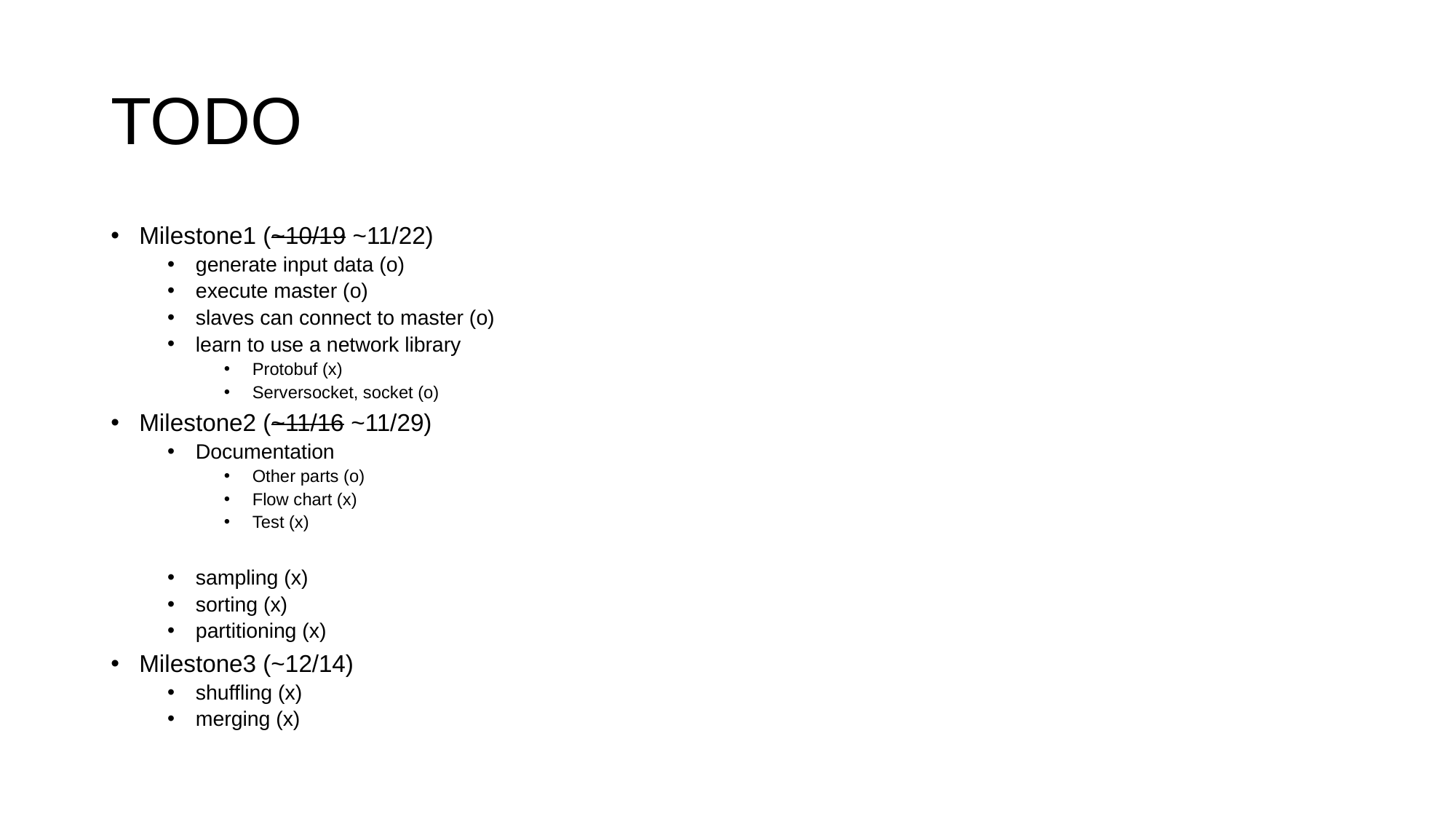

# TODO
Milestone1 (~10/19 ~11/22)
generate input data (o)
execute master (o)
slaves can connect to master (o)
learn to use a network library
Protobuf (x)
Serversocket, socket (o)
Milestone2 (~11/16 ~11/29)
Documentation
Other parts (o)
Flow chart (x)
Test (x)

sampling (x)
sorting (x)
partitioning (x)
Milestone3 (~12/14)
shuffling (x)
merging (x)